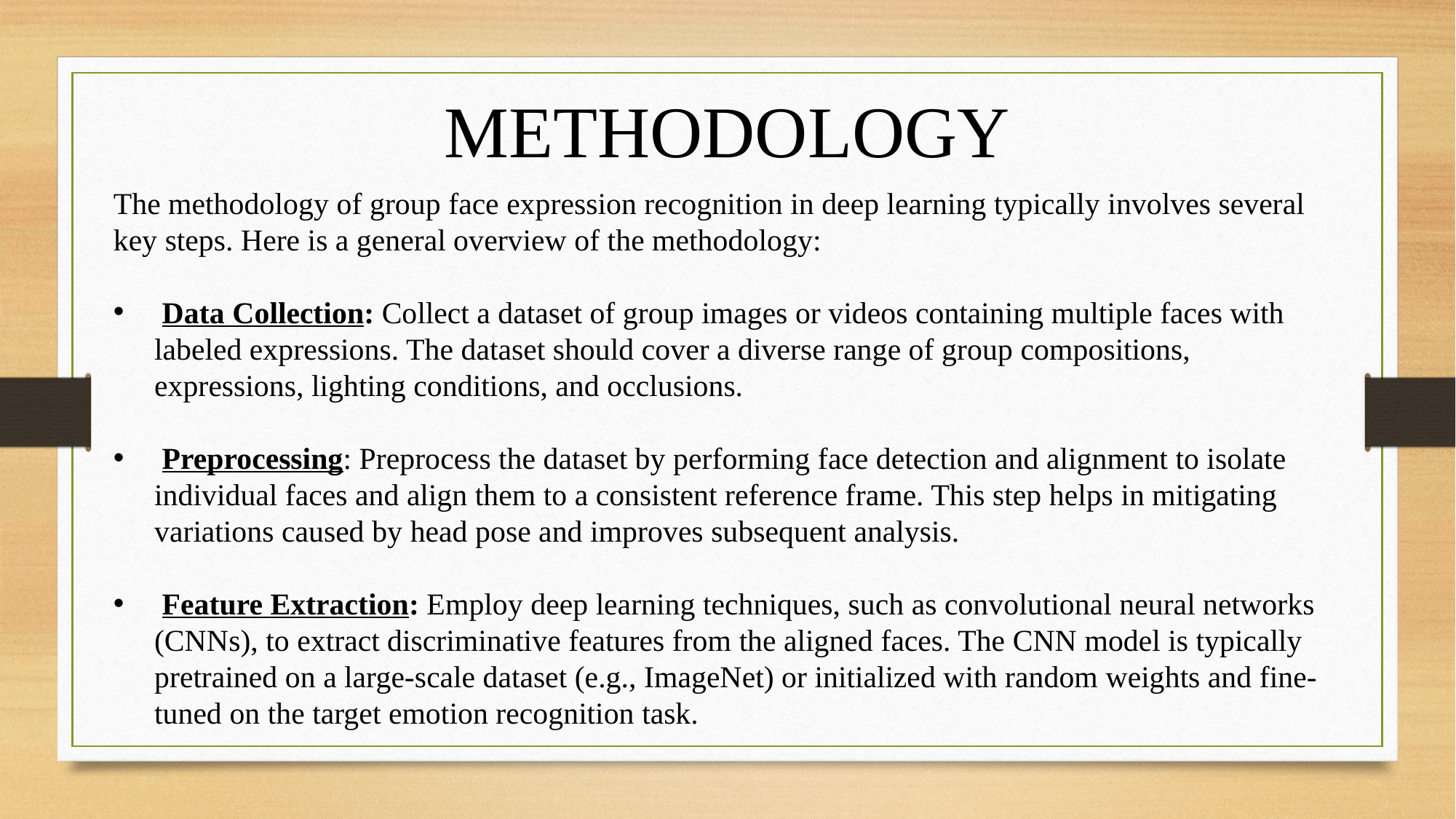

METHODOLOGY

The methodology of group face expression recognition in deep learning typically involves several key steps. Here is a general overview of the methodology:

 Data Collection: Collect a dataset of group images or videos containing multiple faces with labeled expressions. The dataset should cover a diverse range of group compositions, expressions, lighting conditions, and occlusions.

 Preprocessing: Preprocess the dataset by performing face detection and alignment to isolate individual faces and align them to a consistent reference frame. This step helps in mitigating variations caused by head pose and improves subsequent analysis.

 Feature Extraction: Employ deep learning techniques, such as convolutional neural networks (CNNs), to extract discriminative features from the aligned faces. The CNN model is typically pretrained on a large-scale dataset (e.g., ImageNet) or initialized with random weights and fine-tuned on the target emotion recognition task.